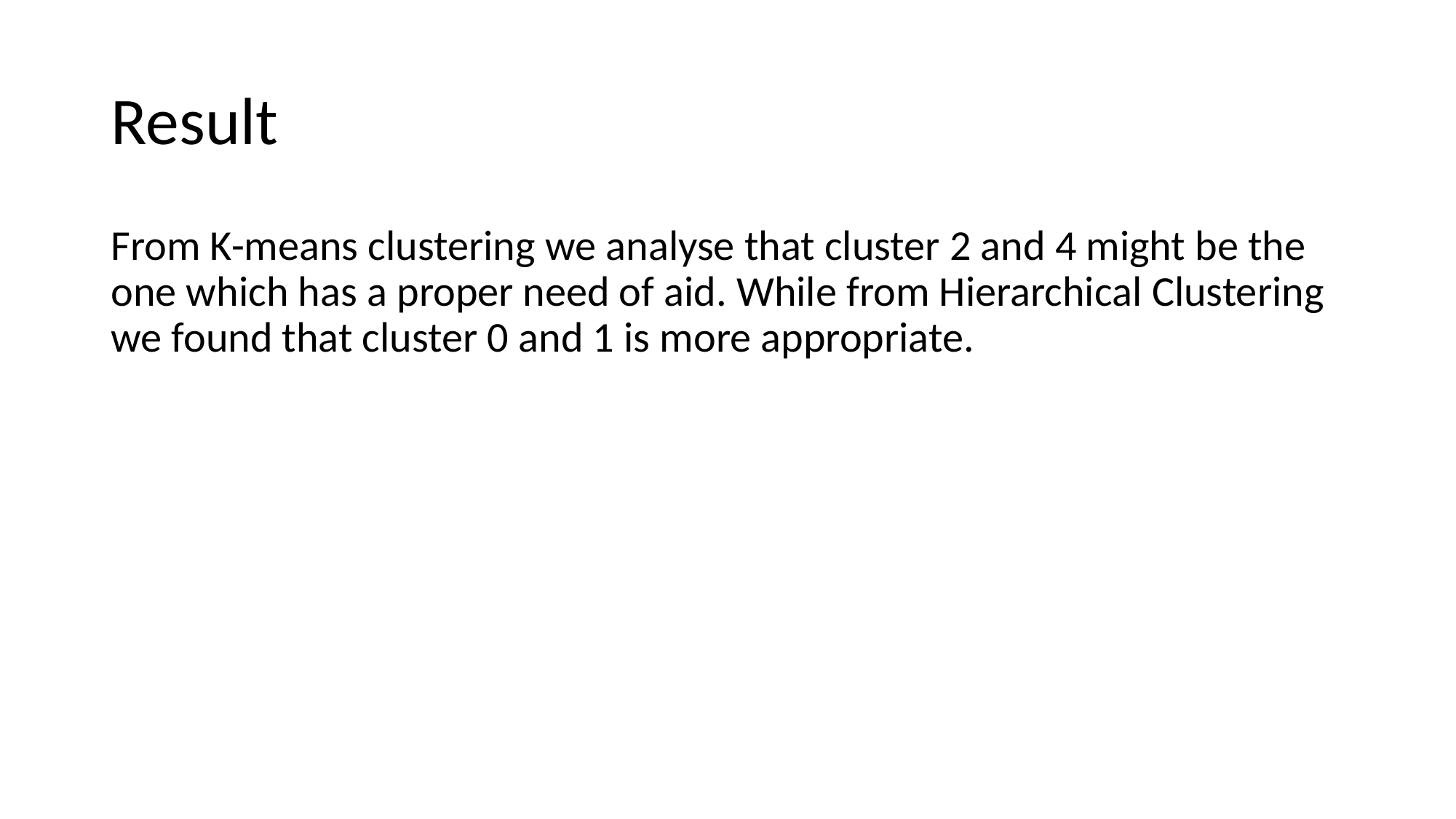

# Result
From K-means clustering we analyse that cluster 2 and 4 might be the one which has a proper need of aid. While from Hierarchical Clustering  we found that cluster 0 and 1 is more appropriate.